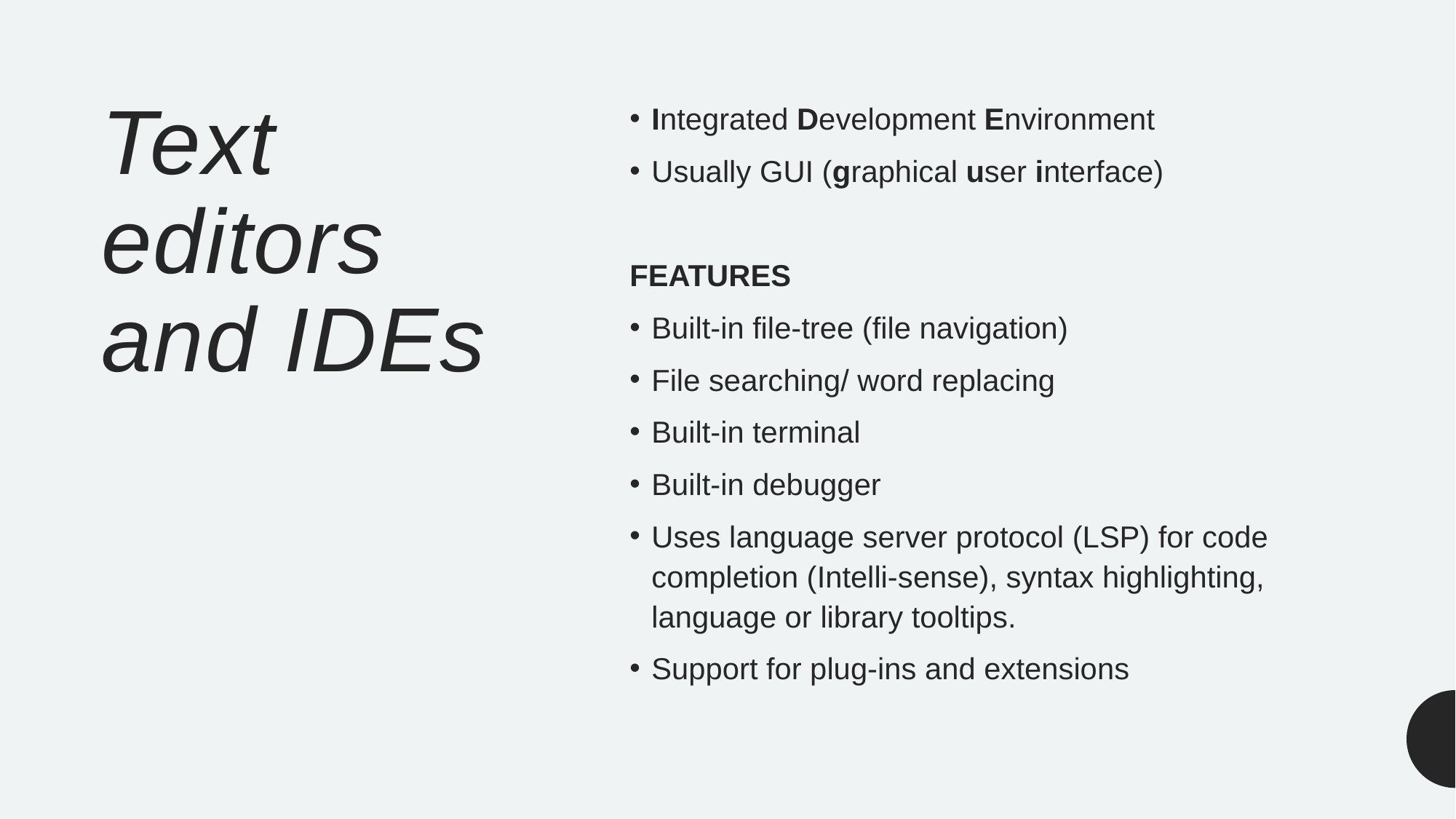

# Text editors and IDEs
Integrated Development Environment
Usually GUI (graphical user interface)

FEATURES
Built-in file-tree (file navigation)
File searching/ word replacing
Built-in terminal
Built-in debugger
Uses language server protocol (LSP) for code completion (Intelli-sense), syntax highlighting, language or library tooltips.
Support for plug-ins and extensions